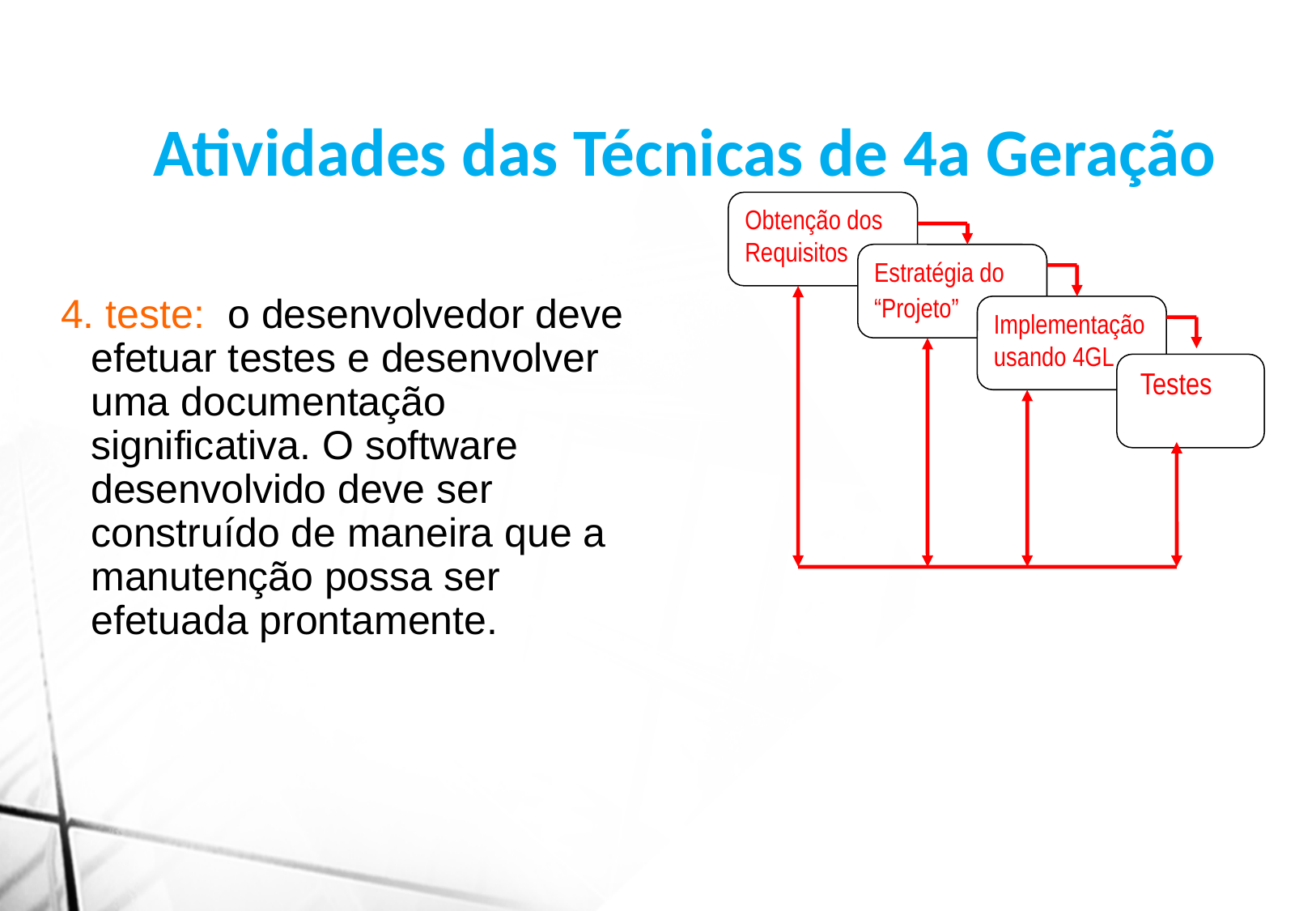

Atividades das Técnicas de 4a Geração
Obtenção dos Requisitos

Estratégia do “Projeto”

Implementação usando 4GL

 Testes

4. teste:  o desenvolvedor deve efetuar testes e desenvolver uma documentação significativa. O software desenvolvido deve ser construído de maneira que a manutenção possa ser efetuada prontamente.